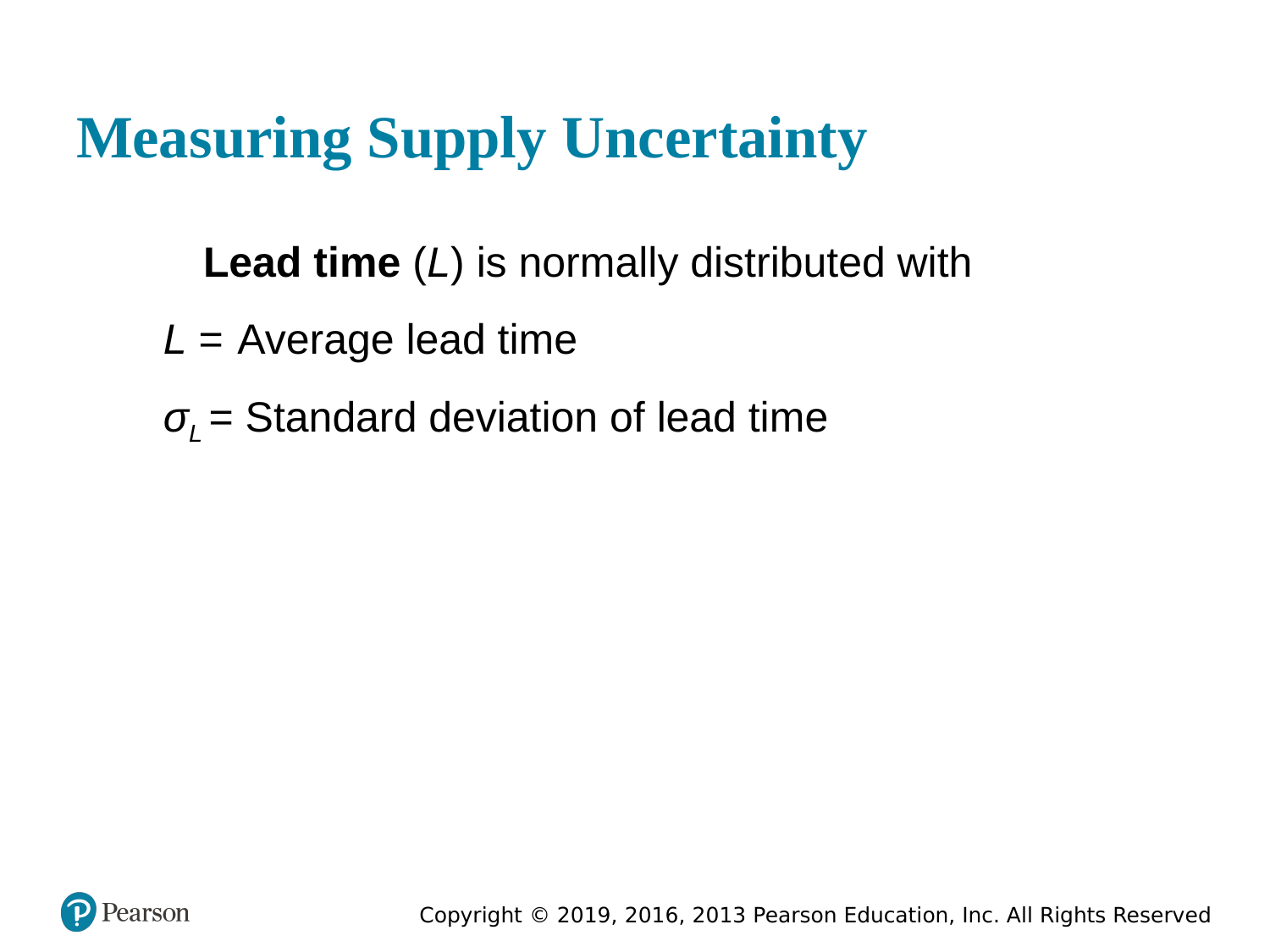

# Measuring Supply Uncertainty
	Lead time (L) is normally distributed with
L =	 Average lead time
σL = Standard deviation of lead time